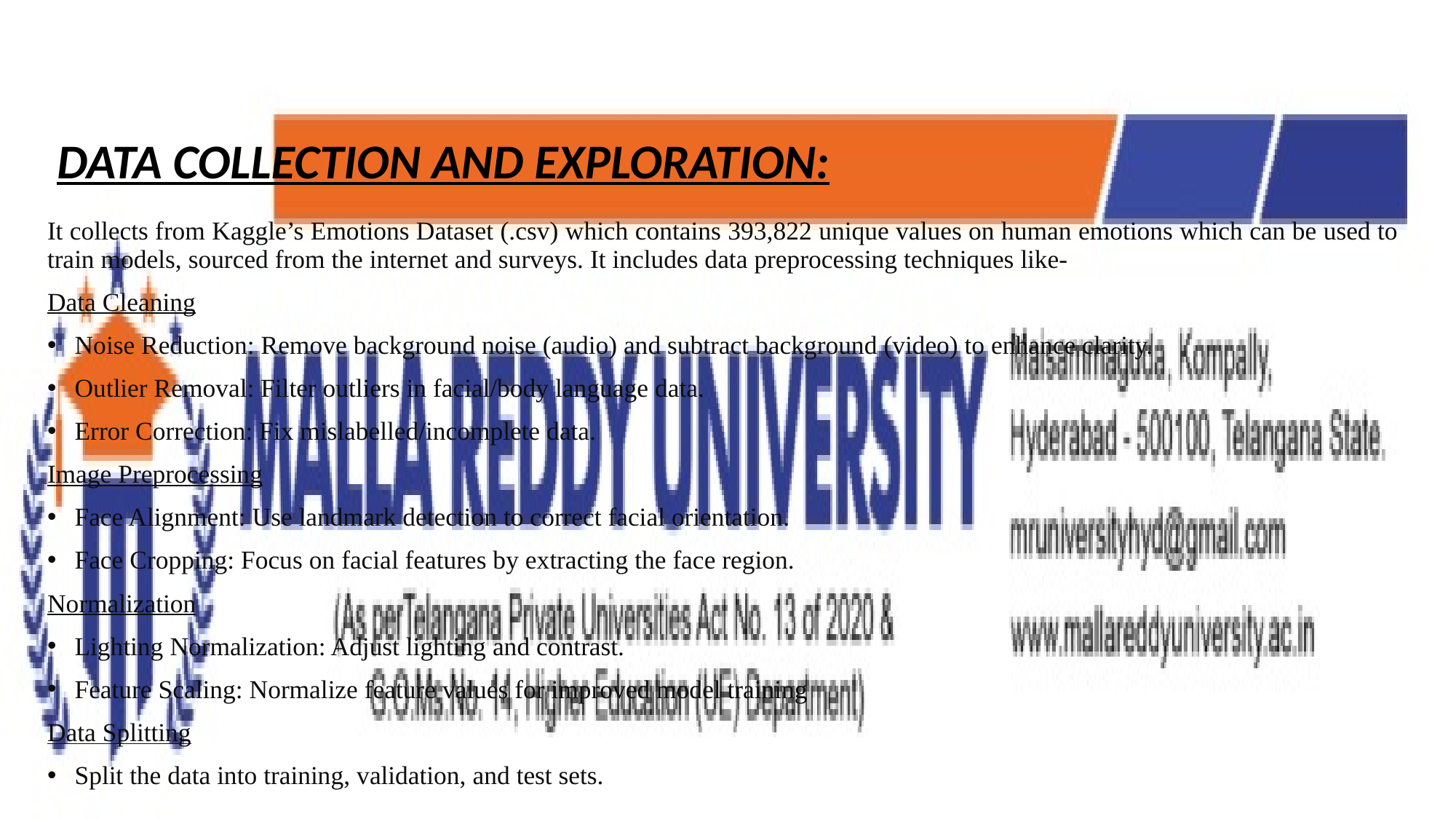

# DATA COLLECTION AND EXPLORATION:
It collects from Kaggle’s Emotions Dataset (.csv) which contains 393,822 unique values on human emotions which can be used to train models, sourced from the internet and surveys. It includes data preprocessing techniques like-
Data Cleaning
Noise Reduction: Remove background noise (audio) and subtract background (video) to enhance clarity.
Outlier Removal: Filter outliers in facial/body language data.
Error Correction: Fix mislabelled/incomplete data.
Image Preprocessing
Face Alignment: Use landmark detection to correct facial orientation.
Face Cropping: Focus on facial features by extracting the face region.
Normalization
Lighting Normalization: Adjust lighting and contrast.
Feature Scaling: Normalize feature values for improved model training
Data Splitting
Split the data into training, validation, and test sets.